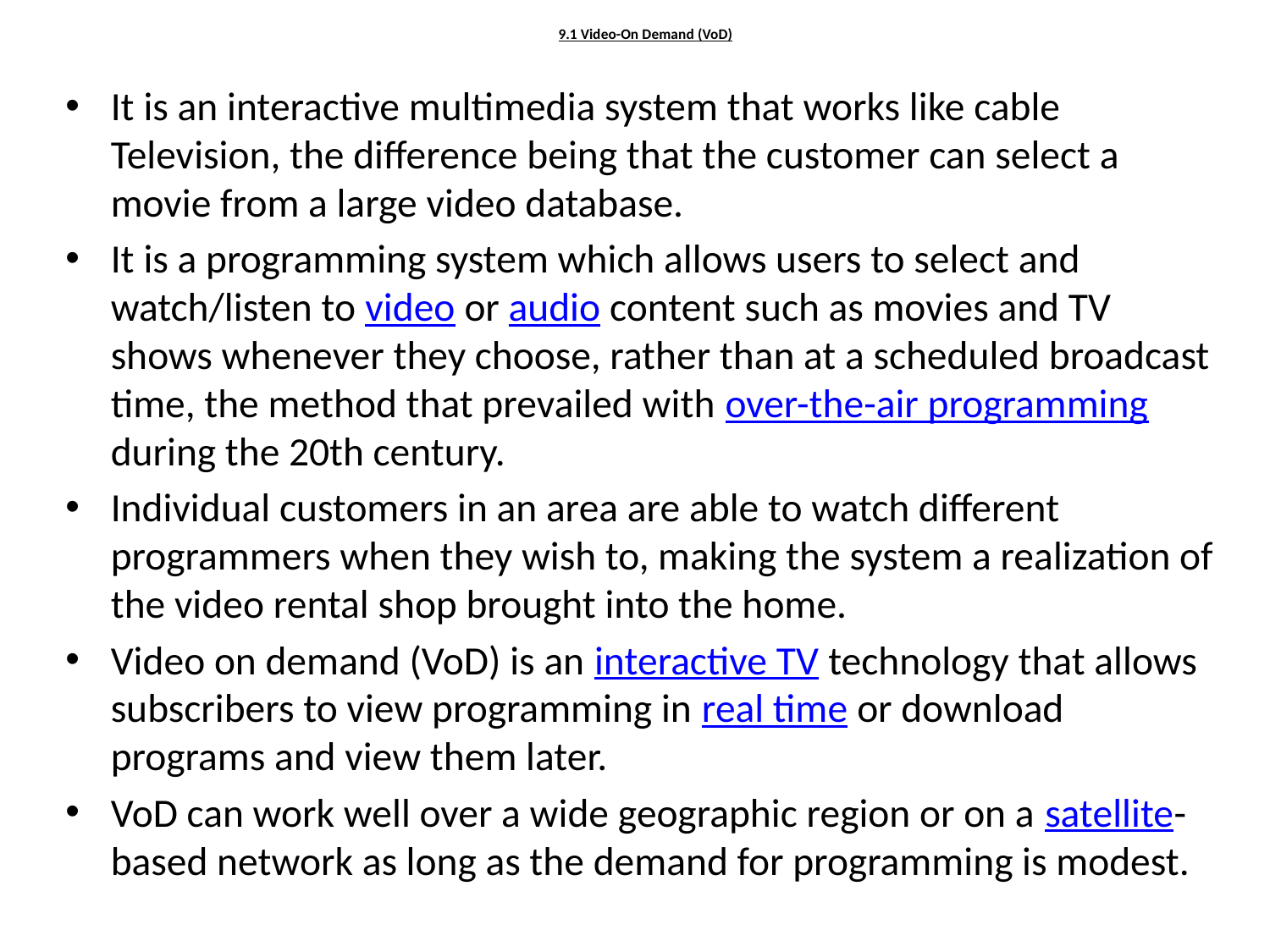

# 9.1 Video-On Demand (VoD)
It is an interactive multimedia system that works like cable Television, the difference being that the customer can select a movie from a large video database.
It is a programming system which allows users to select and watch/listen to video or audio content such as movies and TV shows whenever they choose, rather than at a scheduled broadcast time, the method that prevailed with over-the-air programming during the 20th century.
Individual customers in an area are able to watch different programmers when they wish to, making the system a realization of the video rental shop brought into the home.
Video on demand (VoD) is an interactive TV technology that allows subscribers to view programming in real time or download programs and view them later.
VoD can work well over a wide geographic region or on a satellite-based network as long as the demand for programming is modest.